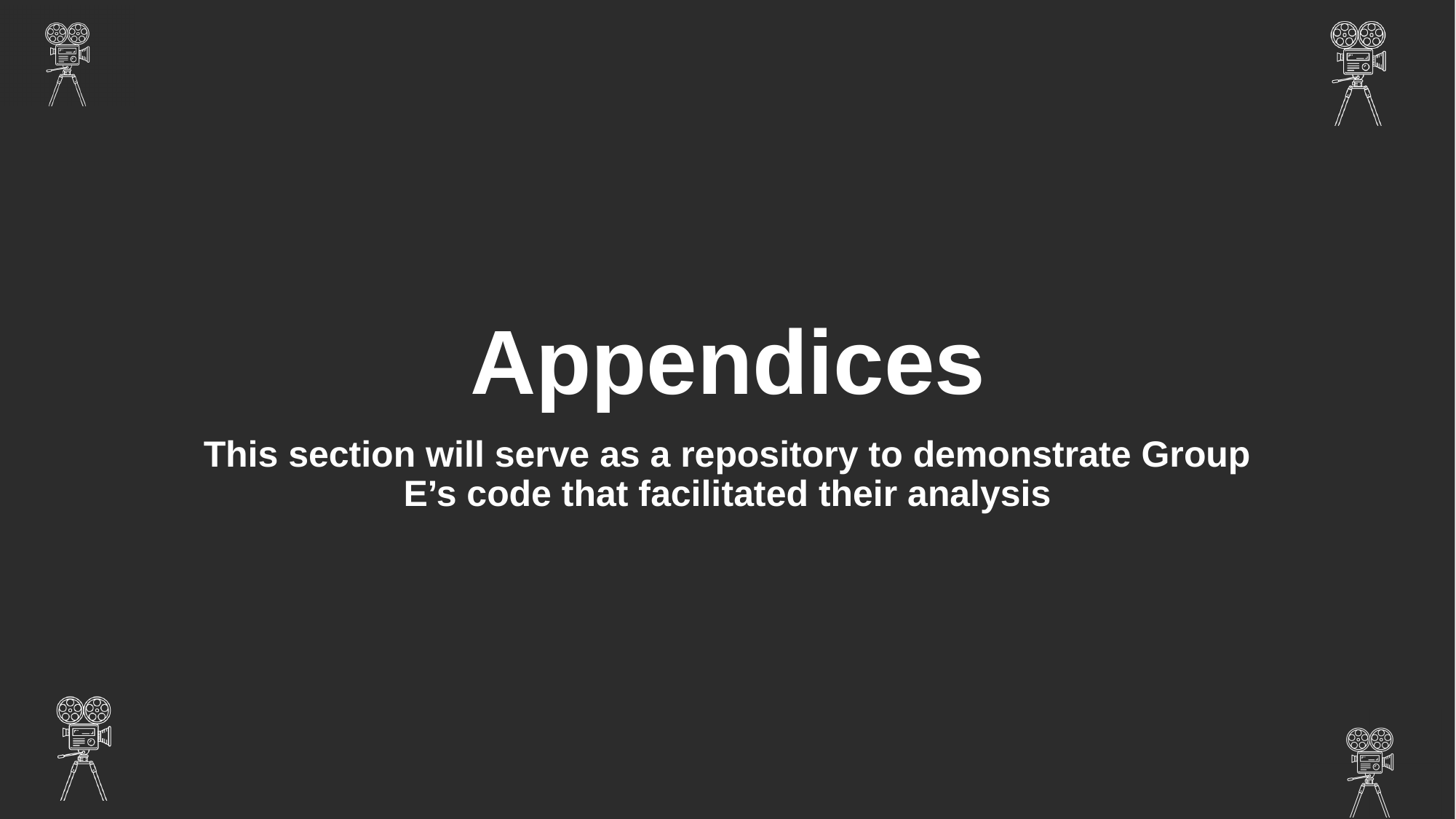

# Appendices
This section will serve as a repository to demonstrate Group E’s code that facilitated their analysis